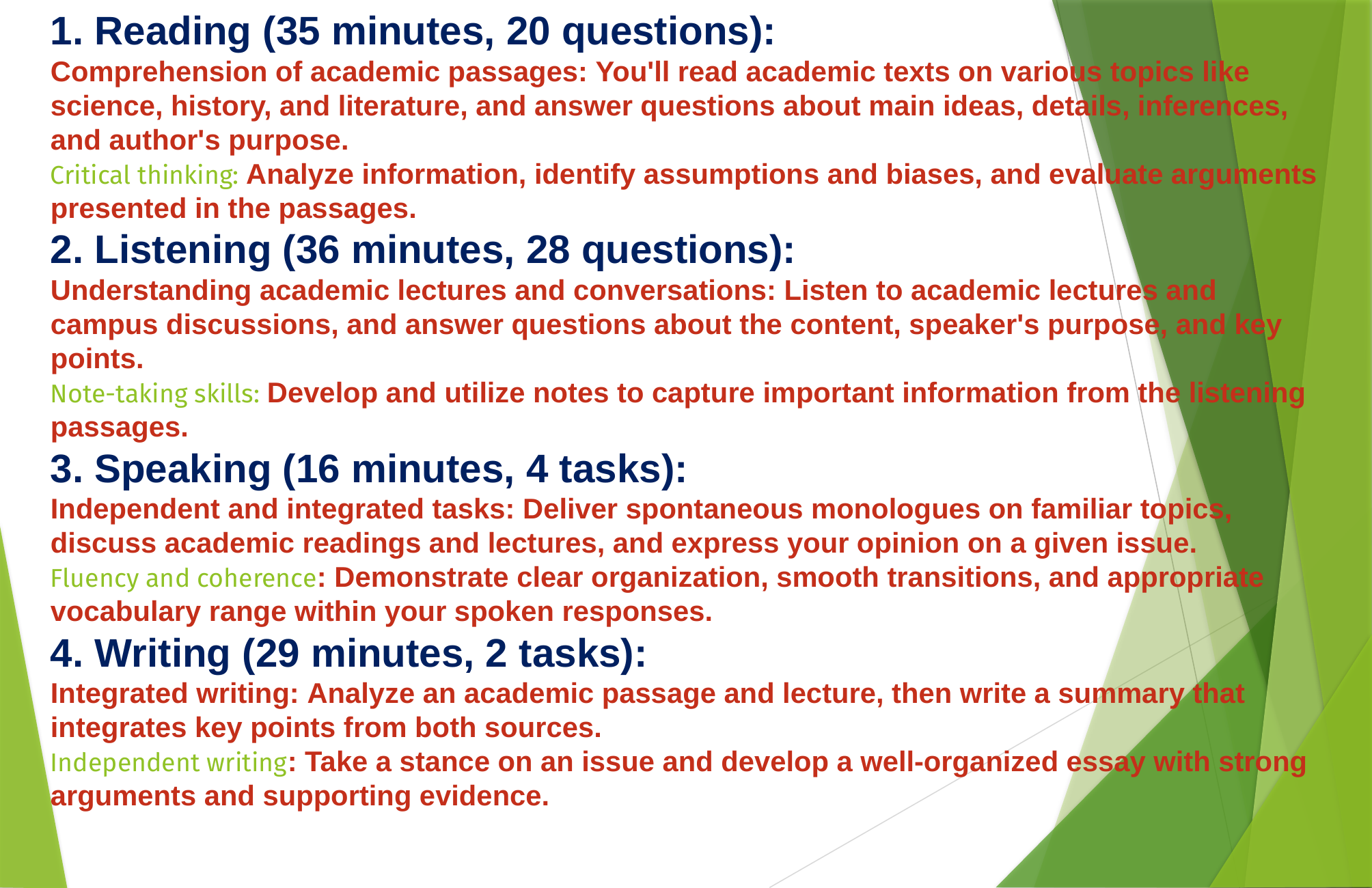

# 1. Reading (35 minutes, 20 questions): Comprehension of academic passages: You'll read academic texts on various topics like science, history, and literature, and answer questions about main ideas, details, inferences, and author's purpose. Critical thinking: Analyze information, identify assumptions and biases, and evaluate arguments presented in the passages. 2. Listening (36 minutes, 28 questions): Understanding academic lectures and conversations: Listen to academic lectures and campus discussions, and answer questions about the content, speaker's purpose, and key points. Note-taking skills: Develop and utilize notes to capture important information from the listening passages. 3. Speaking (16 minutes, 4 tasks): Independent and integrated tasks: Deliver spontaneous monologues on familiar topics, discuss academic readings and lectures, and express your opinion on a given issue. Fluency and coherence: Demonstrate clear organization, smooth transitions, and appropriate vocabulary range within your spoken responses. 4. Writing (29 minutes, 2 tasks): Integrated writing: Analyze an academic passage and lecture, then write a summary that integrates key points from both sources. Independent writing: Take a stance on an issue and develop a well-organized essay with strong arguments and supporting evidence.